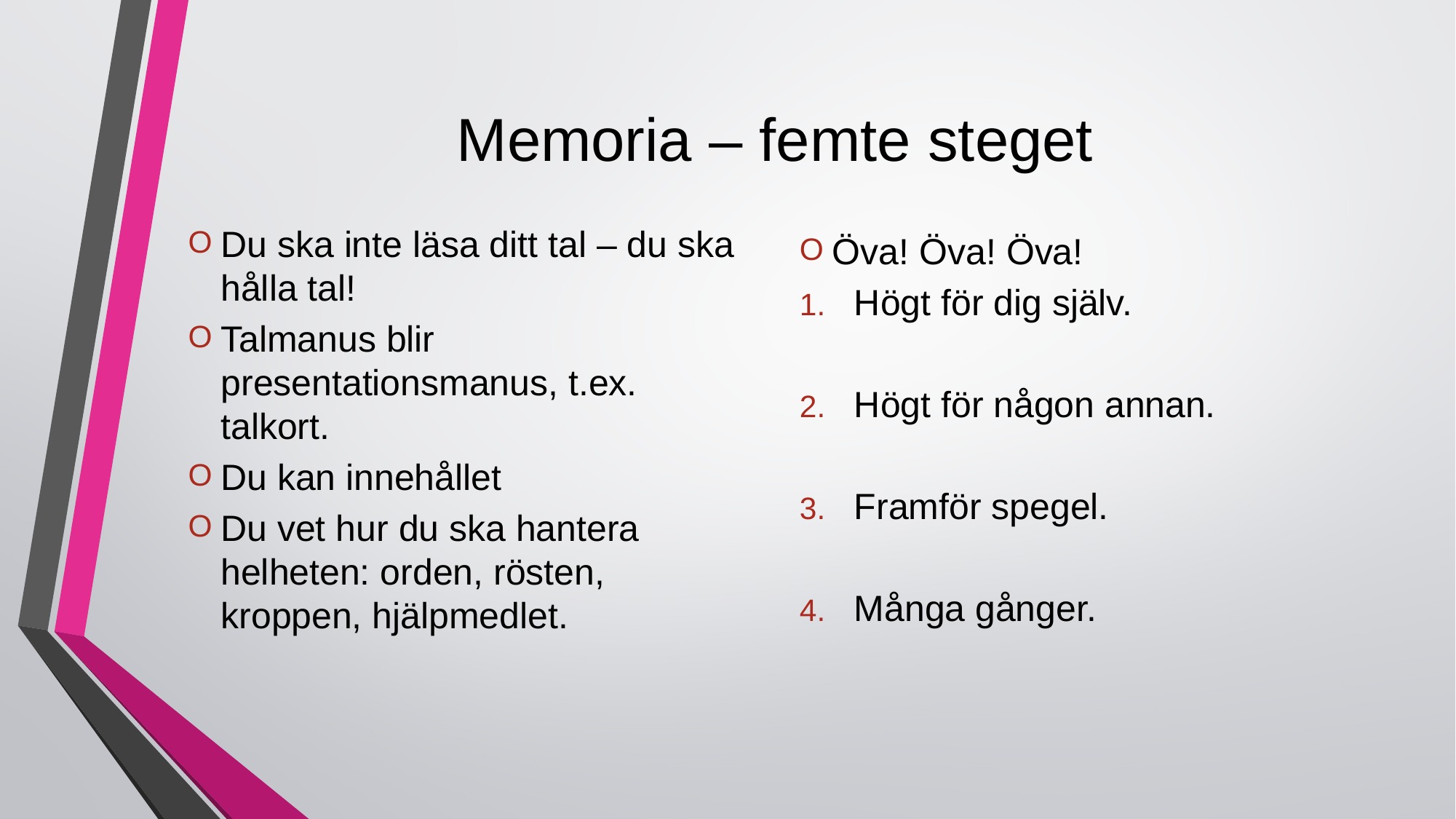

# Memoria – femte steget
Du ska inte läsa ditt tal – du ska hålla tal!
Talmanus blir presentationsmanus, t.ex. talkort.
Du kan innehållet
Du vet hur du ska hantera helheten: orden, rösten, kroppen, hjälpmedlet.

Öva! Öva! Öva!
Högt för dig själv.

Högt för någon annan.

Framför spegel.

Många gånger.